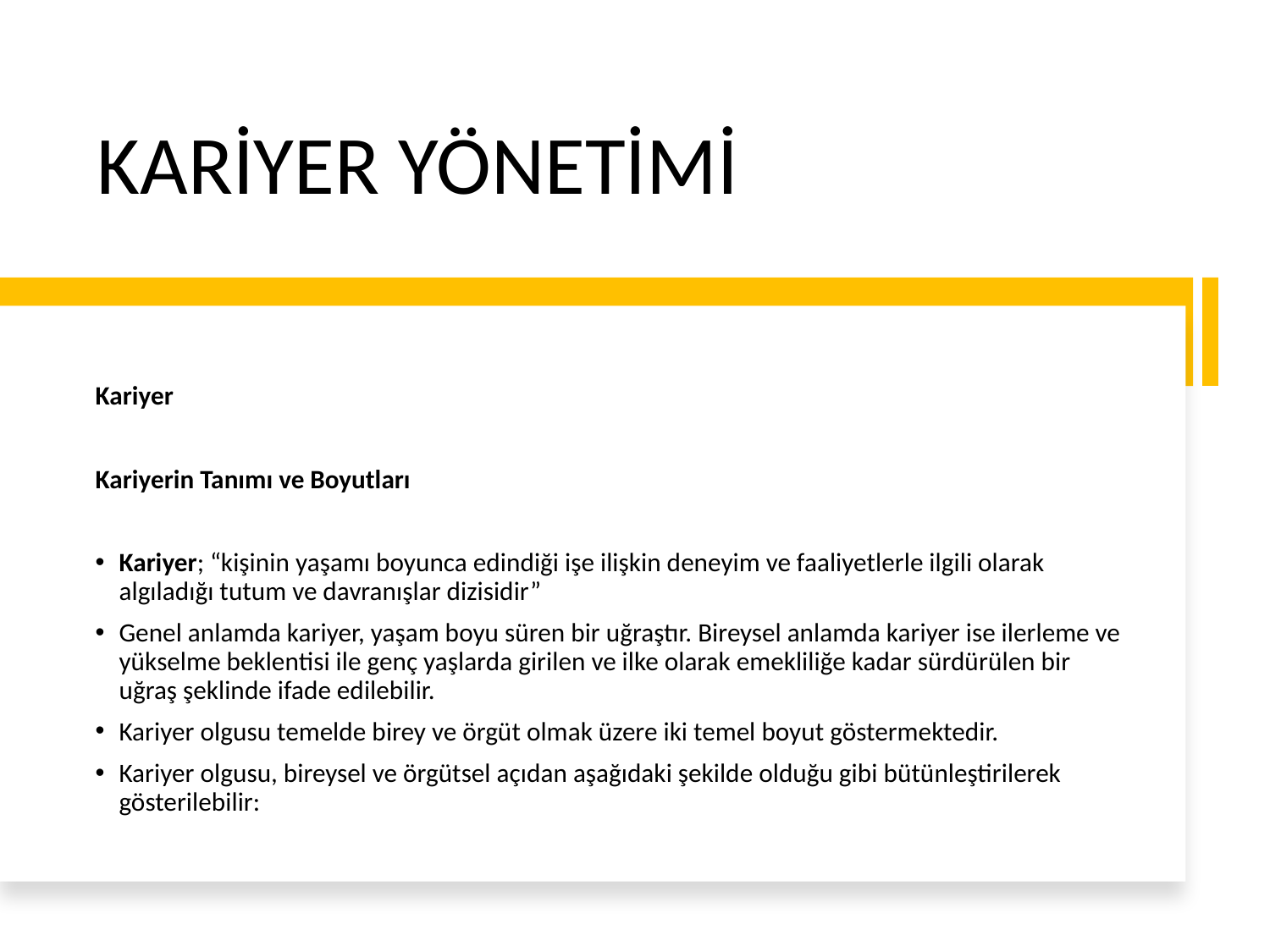

# KARİYER YÖNETİMİ

Kariyer

Kariyerin Tanımı ve Boyutları

Kariyer; “kişinin yaşamı boyunca edindiği işe ilişkin deneyim ve faaliyetlerle ilgili olarak algıladığı tutum ve davranışlar dizisidir”
Genel anlamda kariyer, yaşam boyu süren bir uğraştır. Bireysel anlamda kariyer ise ilerleme ve yükselme beklentisi ile genç yaşlarda girilen ve ilke olarak emekliliğe kadar sürdürülen bir uğraş şeklinde ifade edilebilir.
Kariyer olgusu temelde birey ve örgüt olmak üzere iki temel boyut göstermektedir.
Kariyer olgusu, bireysel ve örgütsel açıdan aşağıdaki şekilde olduğu gibi bütünleştirilerek gösterilebilir: